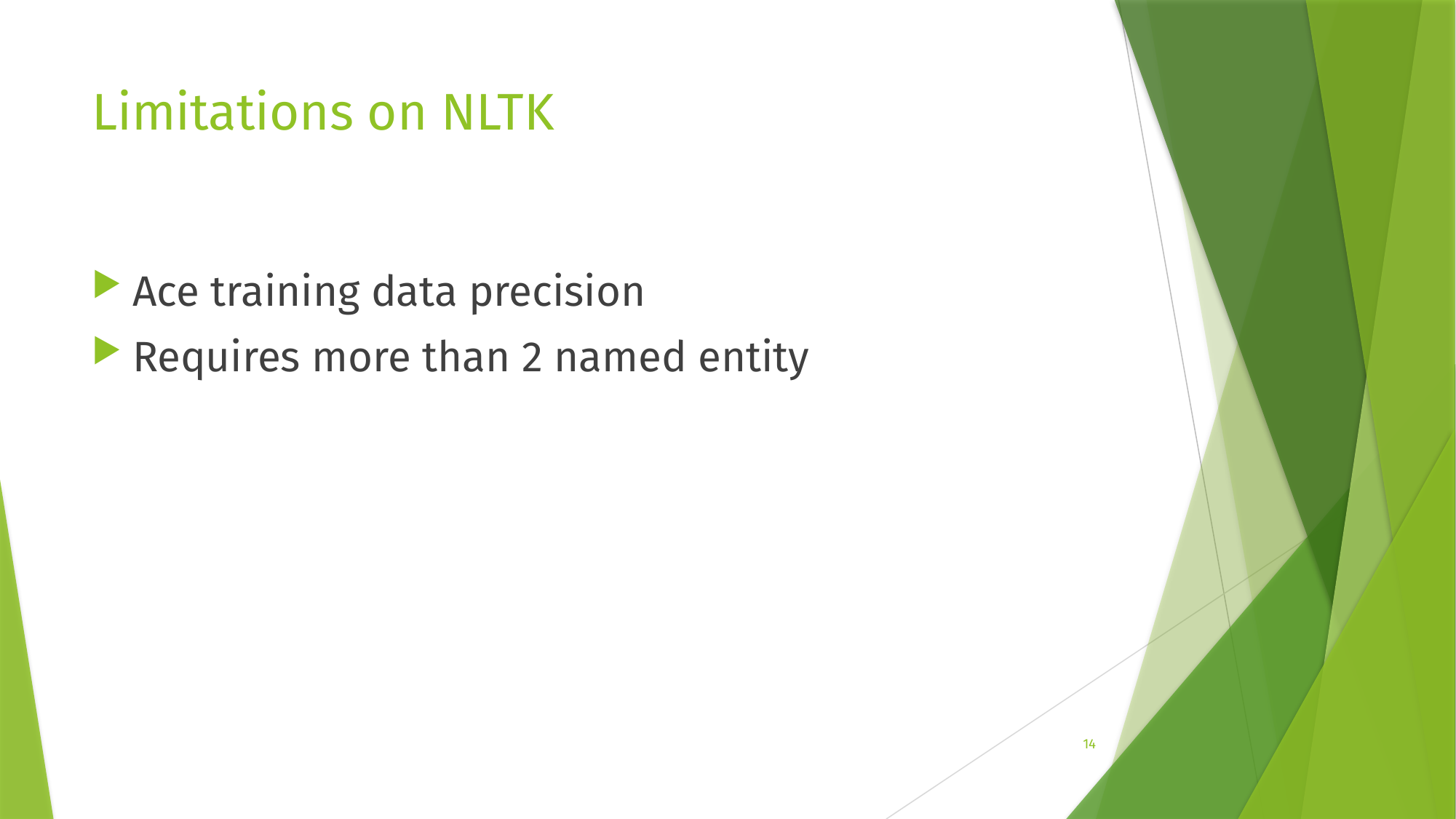

# Limitations on NLTK
Ace training data precision
Requires more than 2 named entity
14